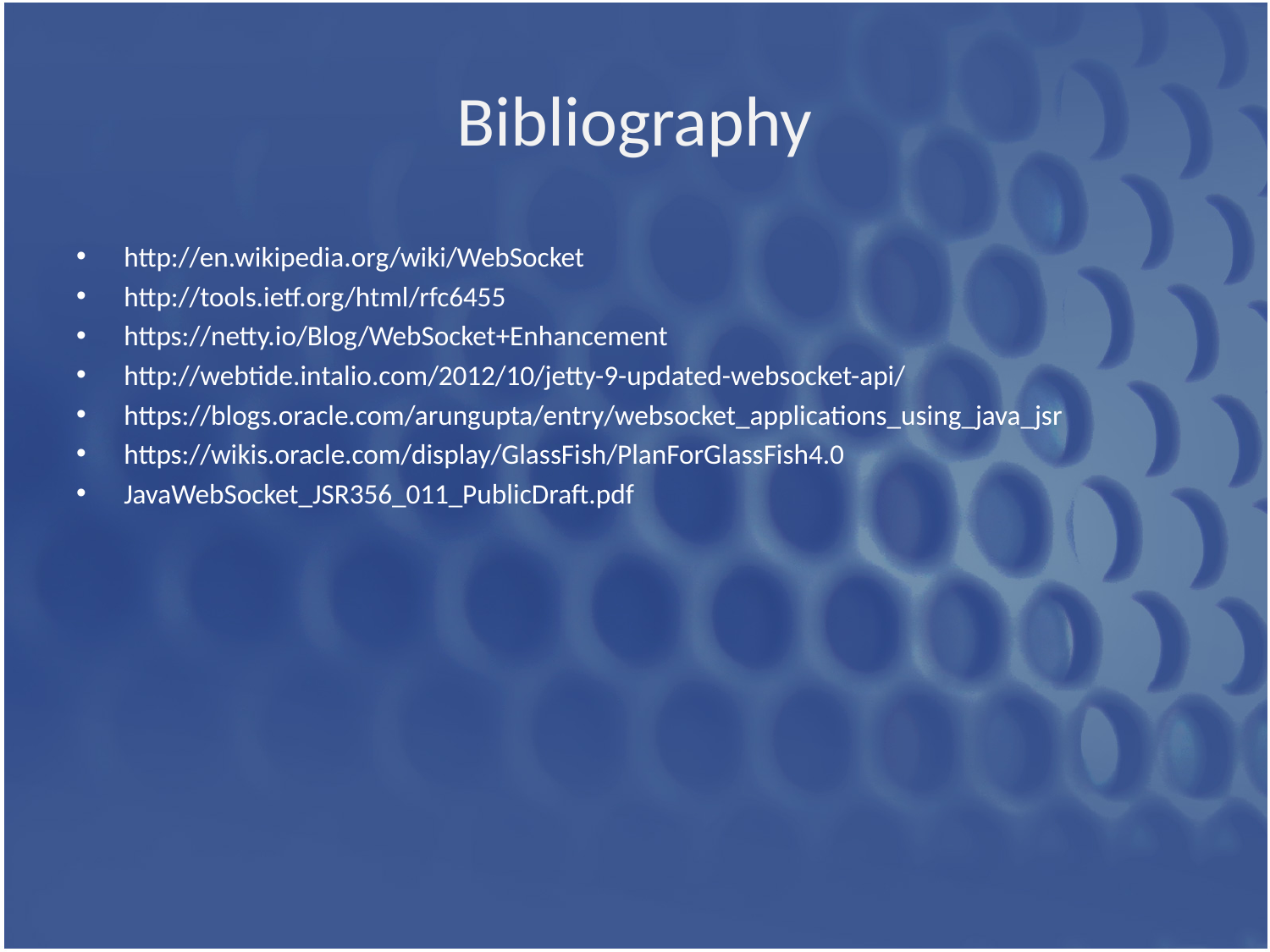

# Bibliography
http://en.wikipedia.org/wiki/WebSocket
http://tools.ietf.org/html/rfc6455
https://netty.io/Blog/WebSocket+Enhancement
http://webtide.intalio.com/2012/10/jetty-9-updated-websocket-api/
https://blogs.oracle.com/arungupta/entry/websocket_applications_using_java_jsr
https://wikis.oracle.com/display/GlassFish/PlanForGlassFish4.0
JavaWebSocket_JSR356_011_PublicDraft.pdf